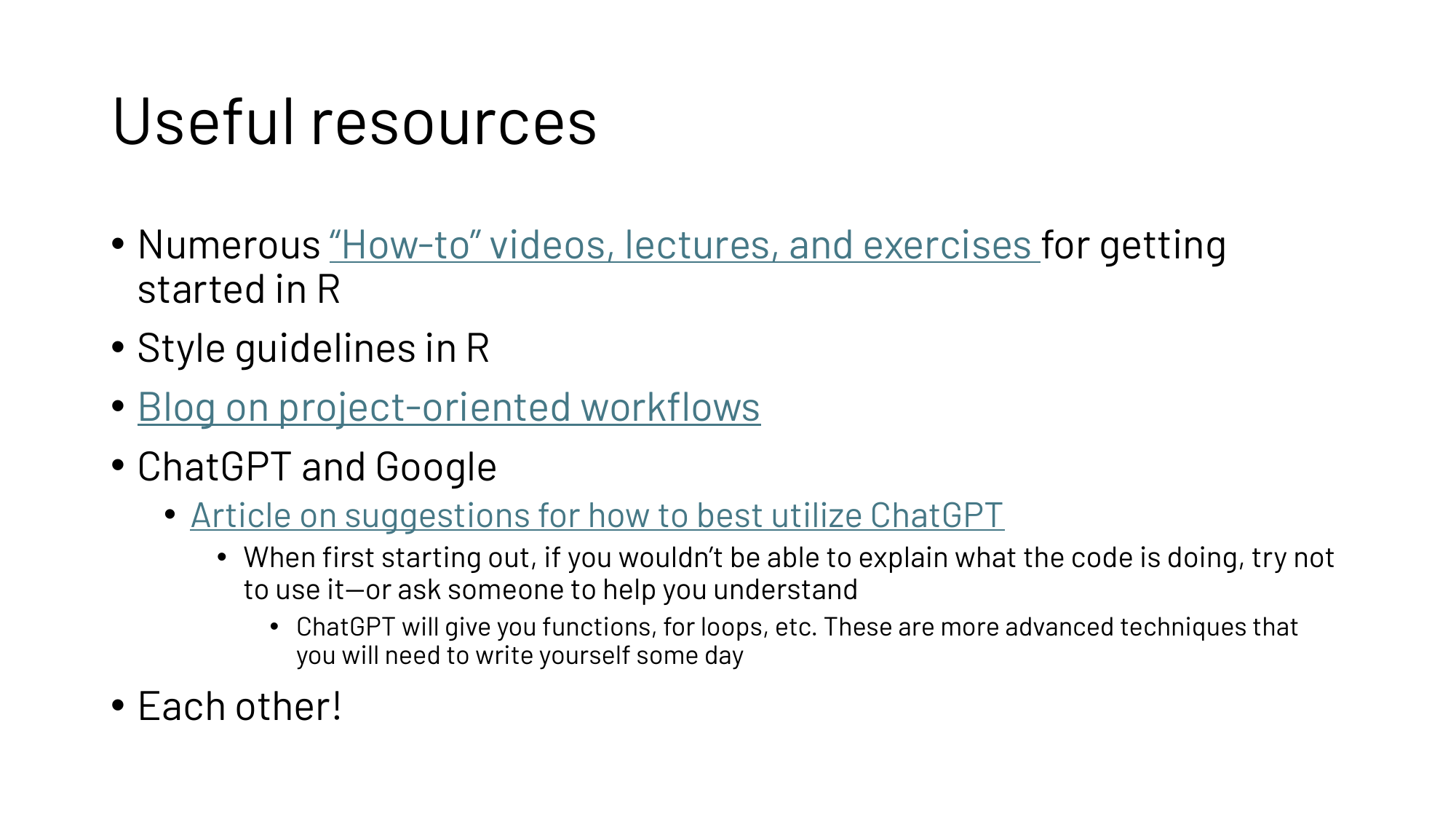

# Useful resources
Numerous “How-to” videos, lectures, and exercises for getting started in R
Style guidelines in R
Blog on project-oriented workflows
ChatGPT and Google
Article on suggestions for how to best utilize ChatGPT
When first starting out, if you wouldn’t be able to explain what the code is doing, try not to use it—or ask someone to help you understand
ChatGPT will give you functions, for loops, etc. These are more advanced techniques that you will need to write yourself some day
Each other!